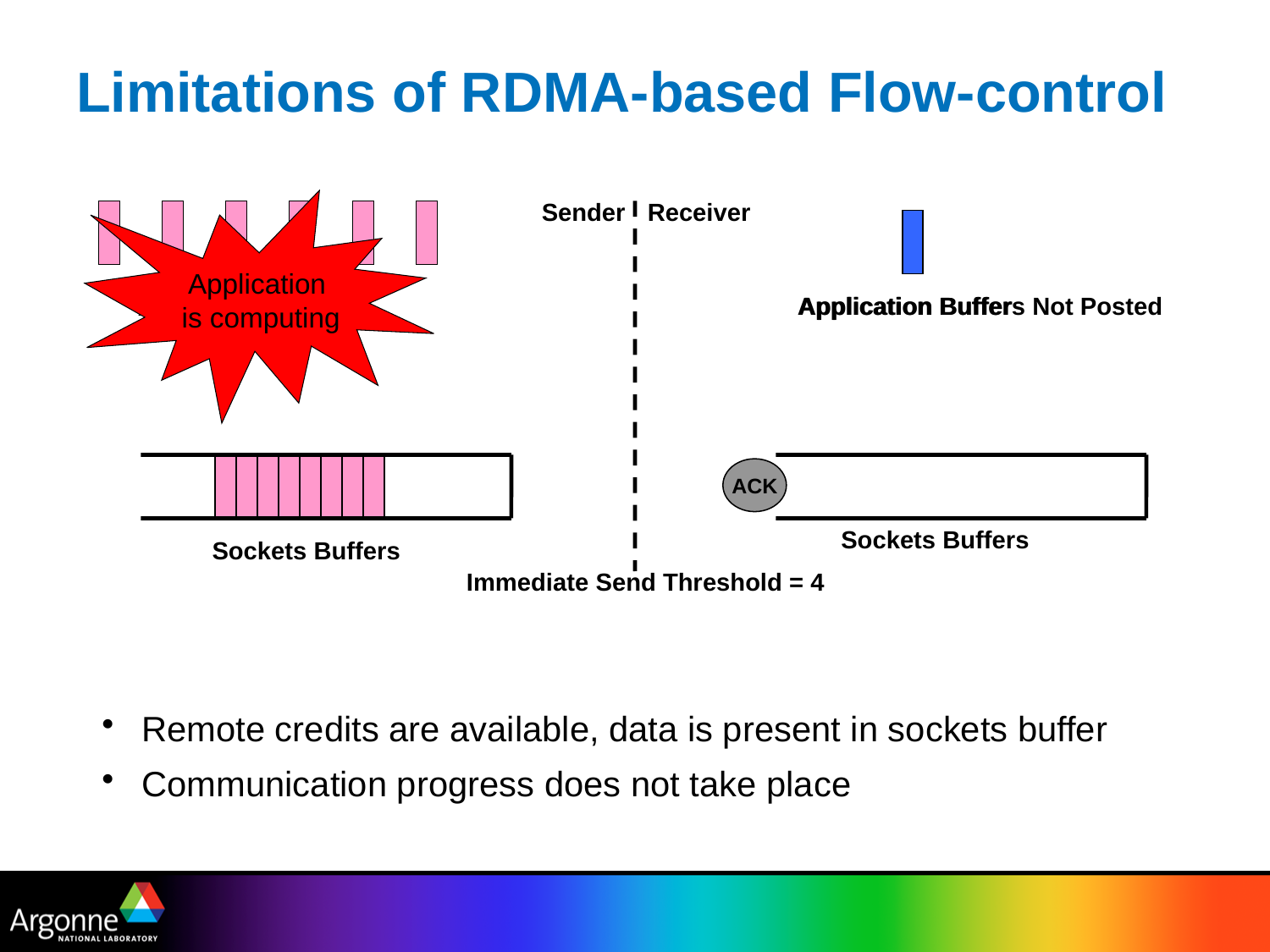

# Limitations of RDMA-based Flow-control
Application
 is computing
Sender
Receiver

Application Buffers Not Posted
Application Buffer
Application Buffers

ACK

Sockets Buffers
Sockets Buffers
Immediate Send Threshold = 4
 Remote credits are available, data is present in sockets buffer
 Communication progress does not take place